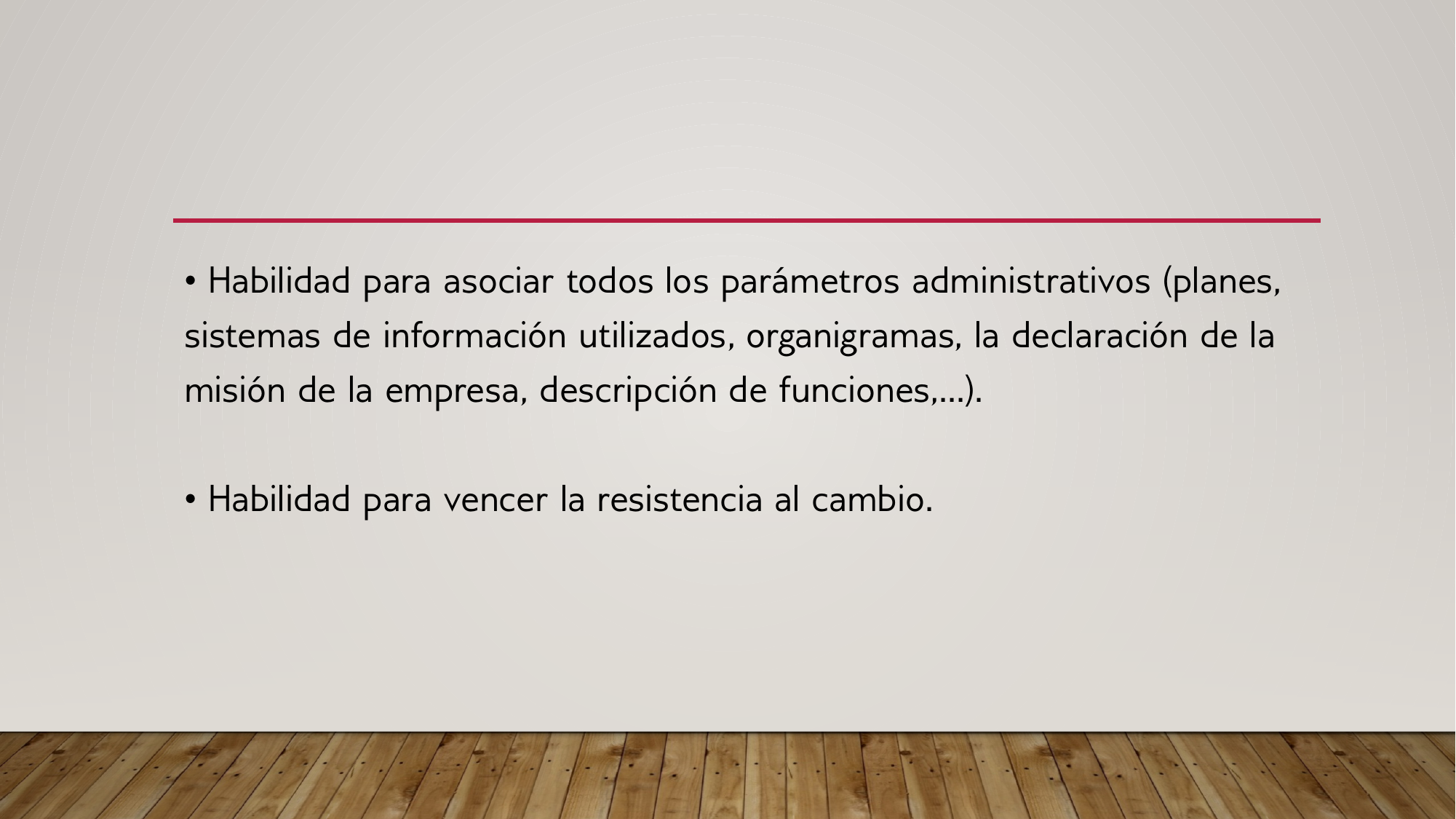

#
• Habilidad para asociar todos los parámetros administrativos (planes, sistemas de información utilizados, organigramas, la declaración de la misión de la empresa, descripción de funciones,...).
• Habilidad para vencer la resistencia al cambio.